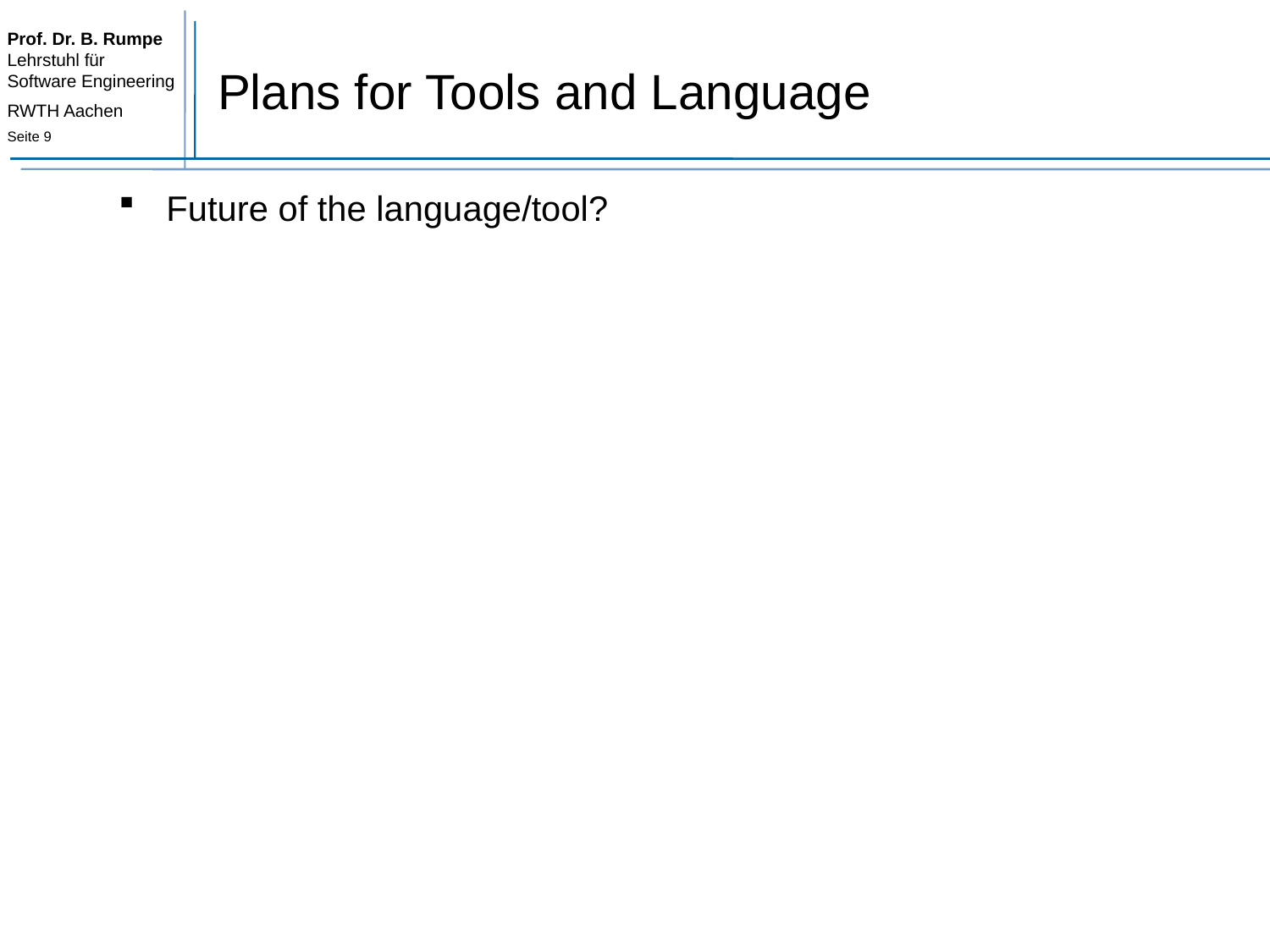

# Plans for Tools and Language
Future of the language/tool?